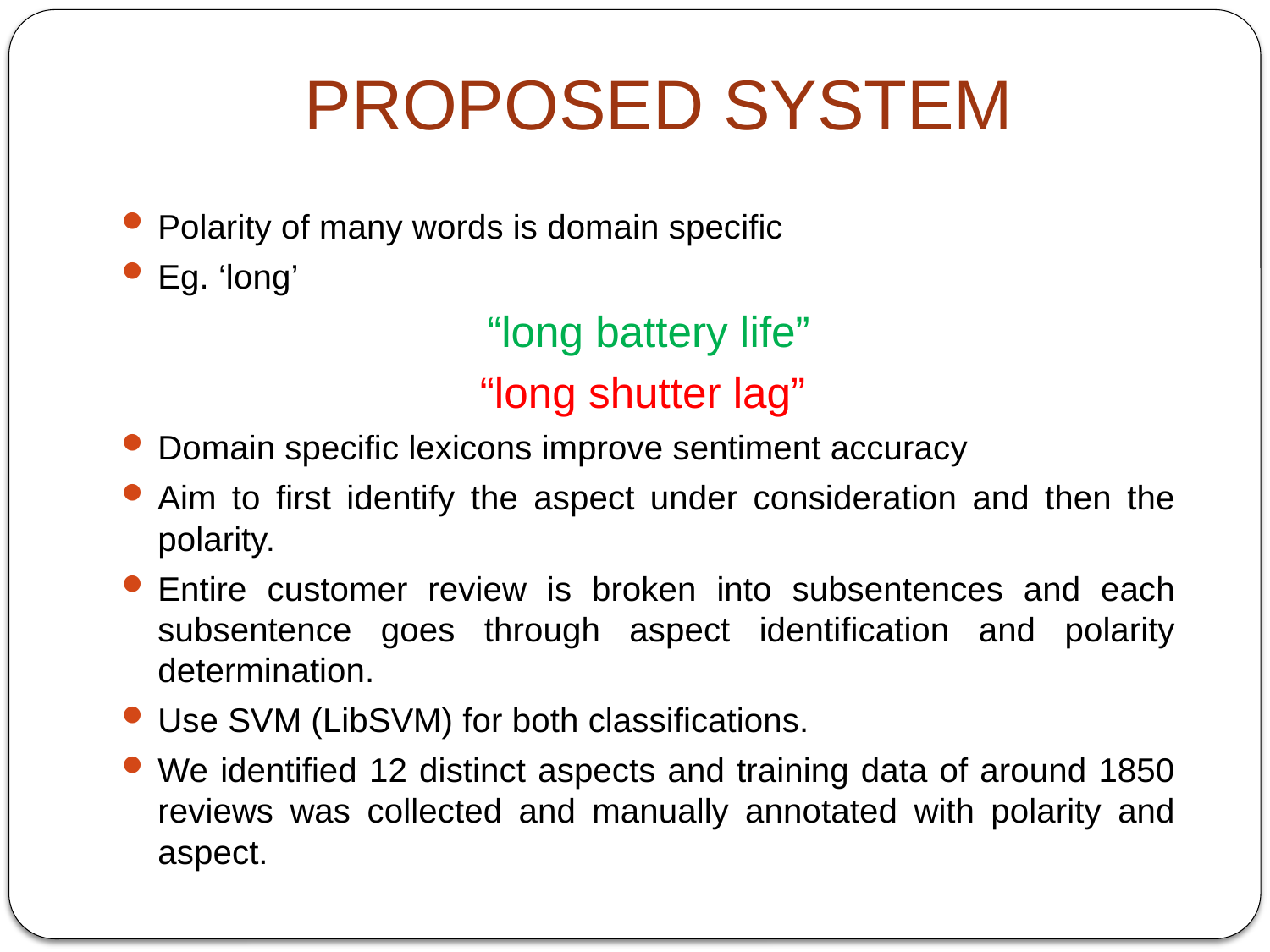

# PROPOSED SYSTEM
Polarity of many words is domain specific
Eg. ‘long’
“long battery life”
“long shutter lag”
Domain specific lexicons improve sentiment accuracy
Aim to first identify the aspect under consideration and then the polarity.
Entire customer review is broken into subsentences and each subsentence goes through aspect identification and polarity determination.
Use SVM (LibSVM) for both classifications.
We identified 12 distinct aspects and training data of around 1850 reviews was collected and manually annotated with polarity and aspect.